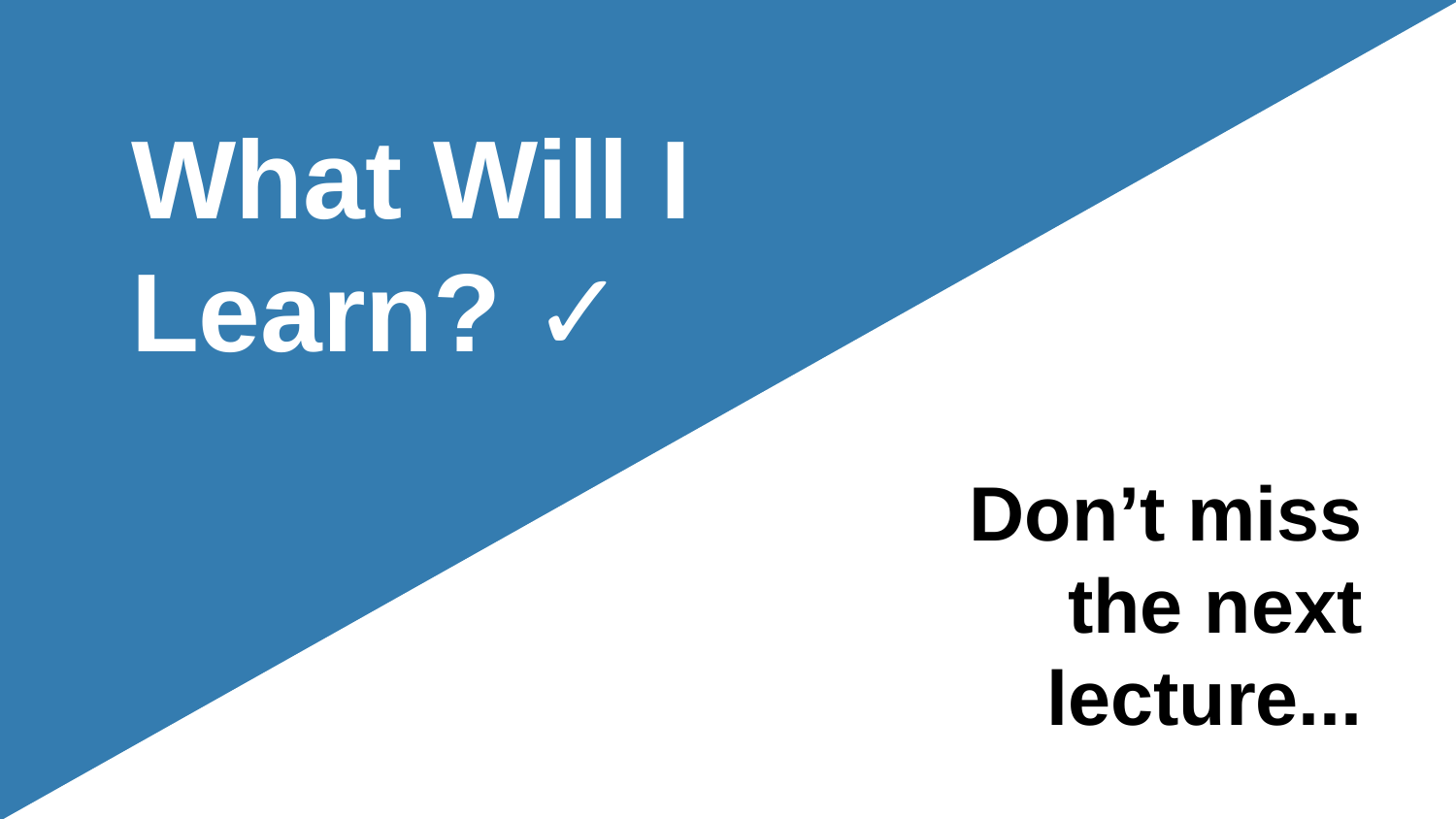

# What Will I Learn? ✓
Don’t miss the next lecture...